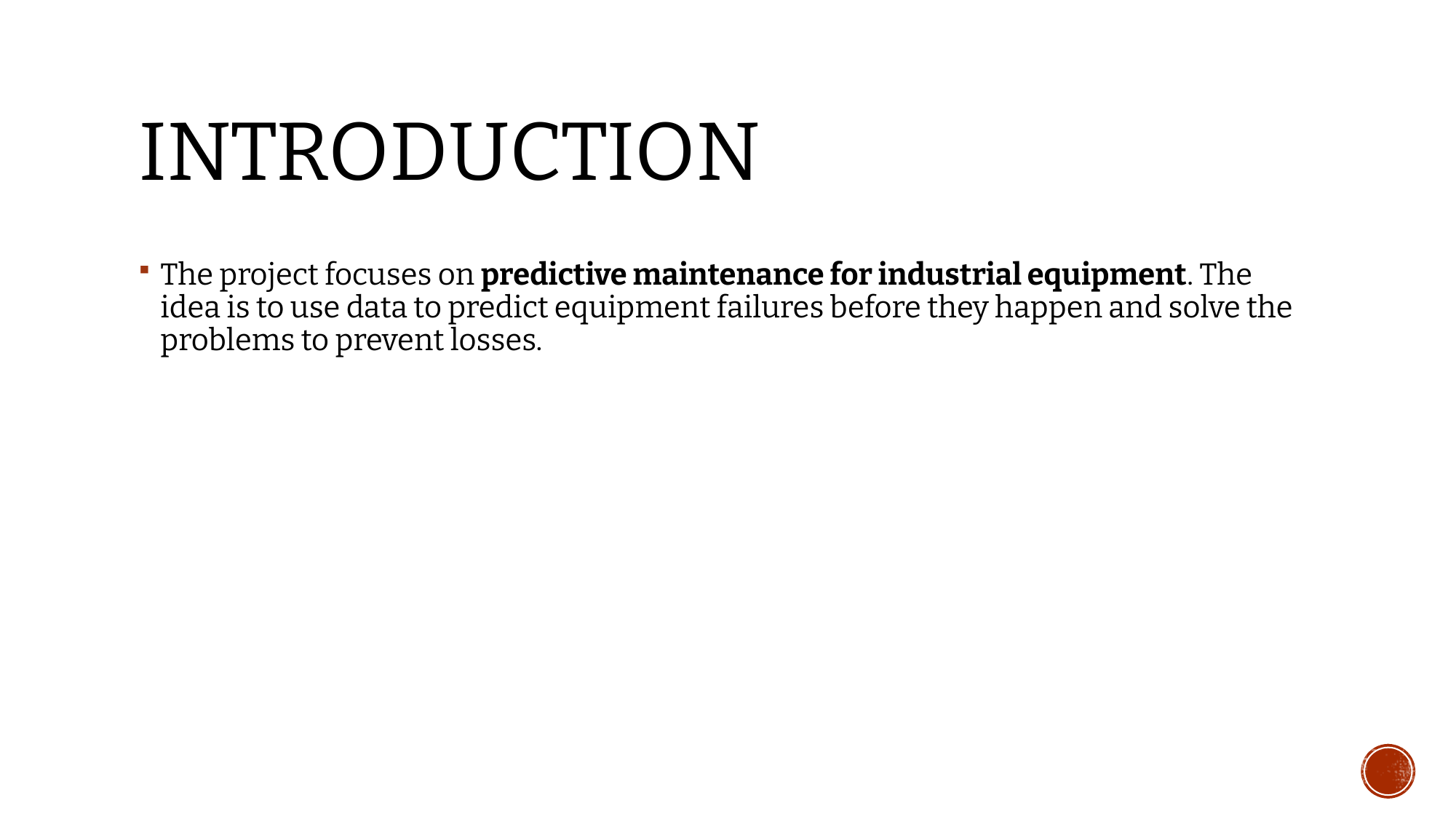

# Introduction
The project focuses on predictive maintenance for industrial equipment. The idea is to use data to predict equipment failures before they happen and solve the problems to prevent losses.